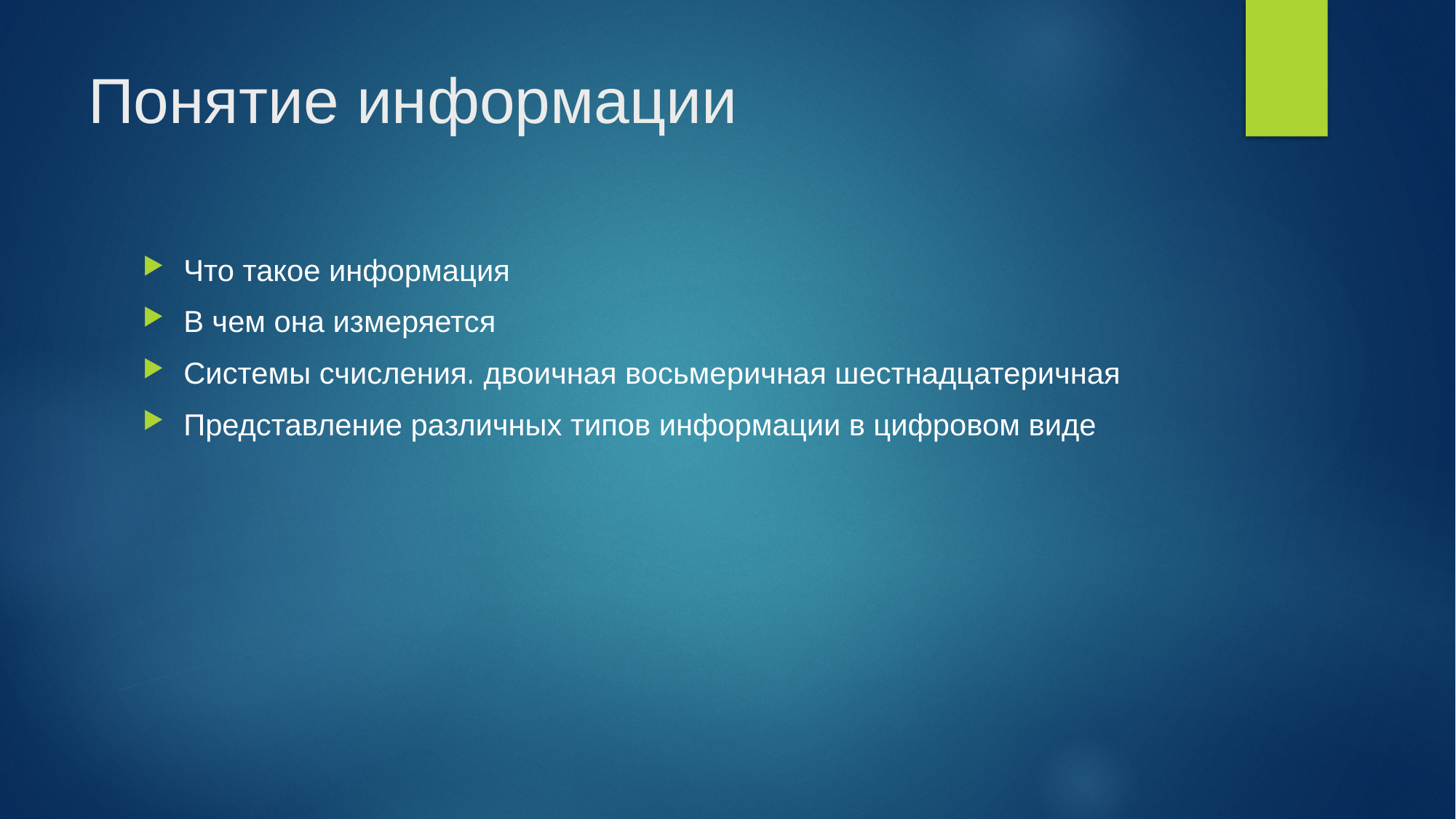

# Понятие информации
Что такое информация
В чем она измеряется
Системы счисления. двоичная восьмеричная шестнадцатеричная
Представление различных типов информации в цифровом виде